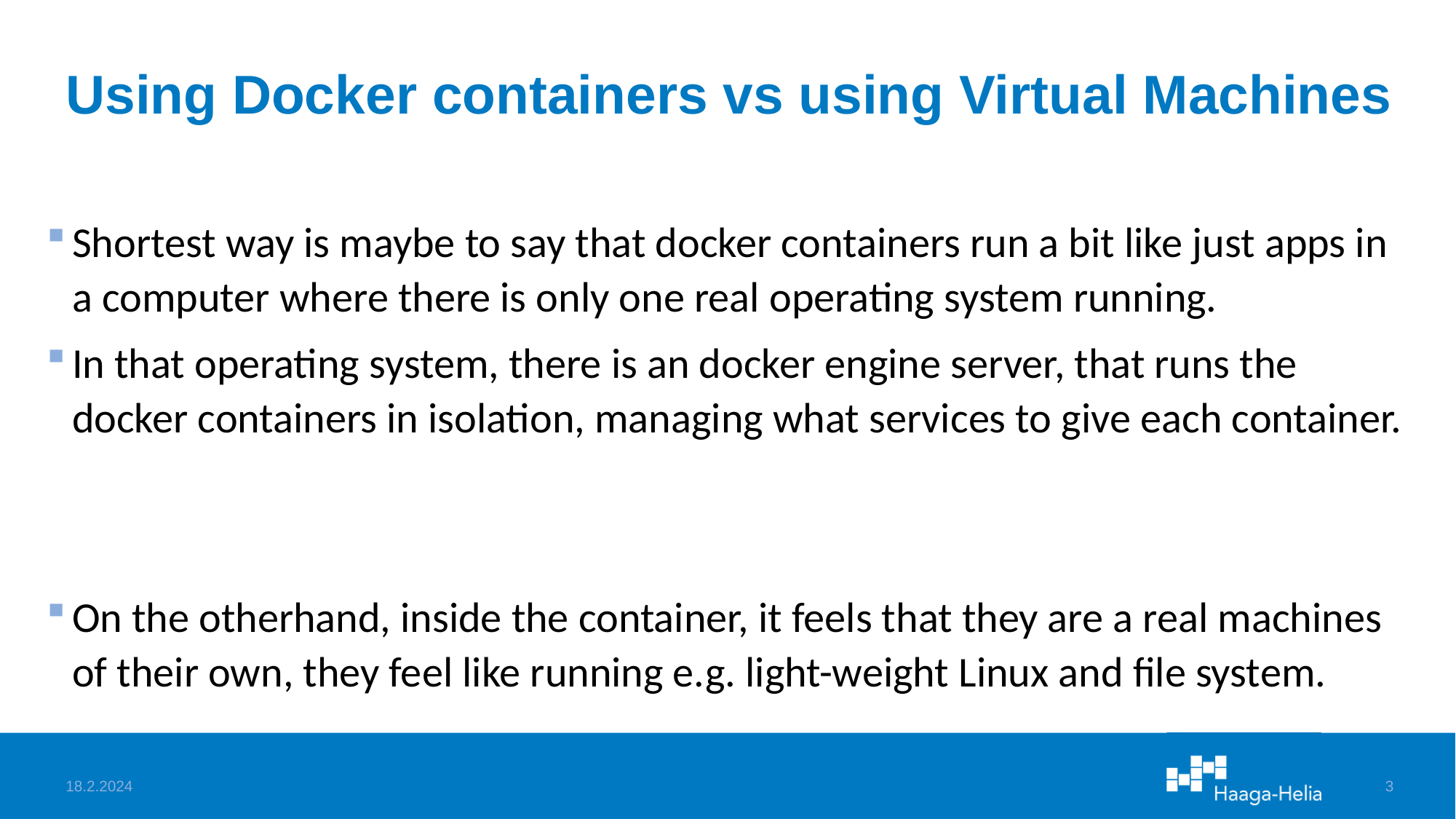

# Using Docker containers vs using Virtual Machines
Shortest way is maybe to say that docker containers run a bit like just apps in a computer where there is only one real operating system running.
In that operating system, there is an docker engine server, that runs the docker containers in isolation, managing what services to give each container.

On the otherhand, inside the container, it feels that they are a real machines of their own, they feel like running e.g. light-weight Linux and file system.

18.2.2024

3